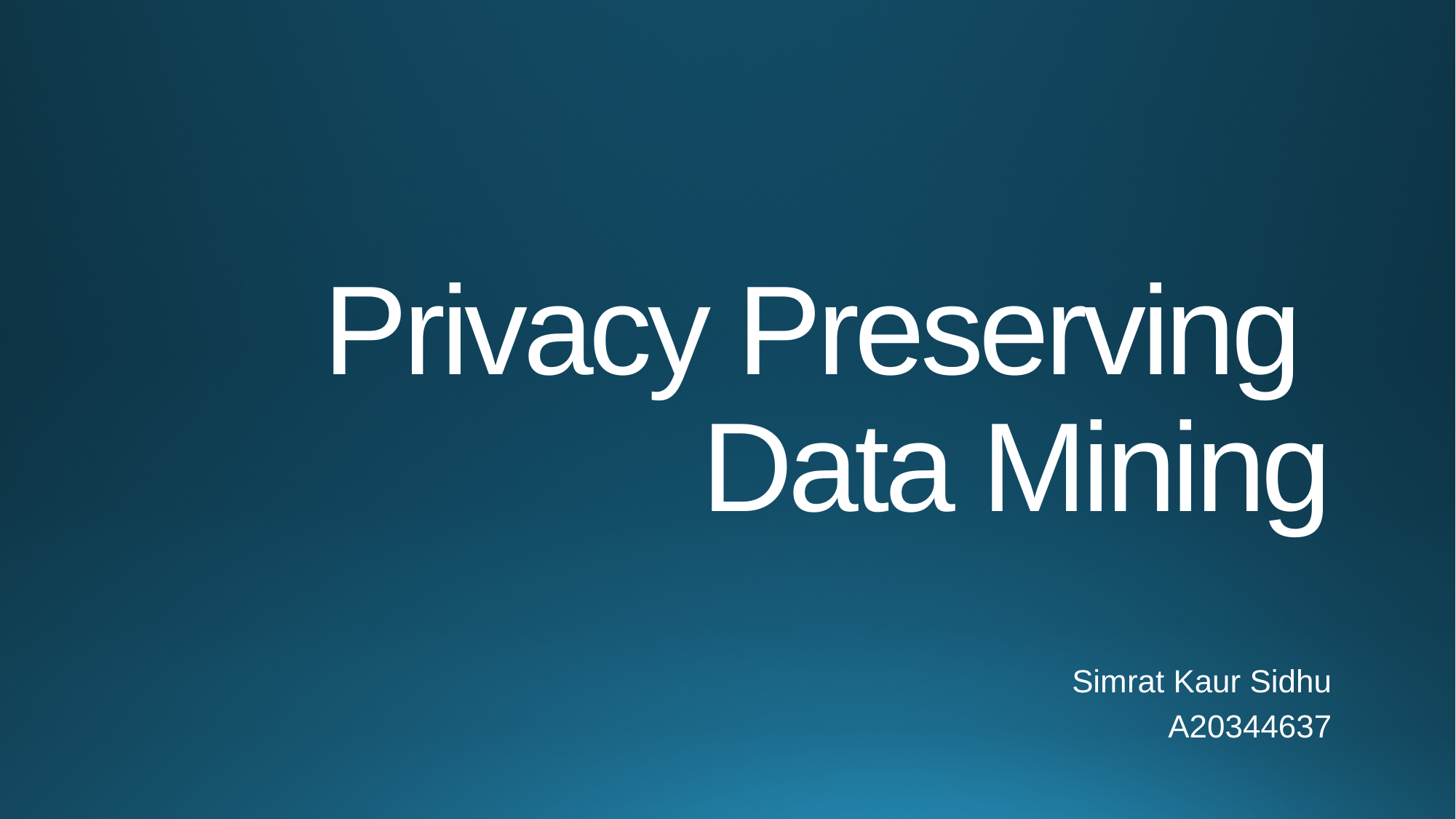

# Privacy Preserving Data Mining
Simrat Kaur Sidhu
A20344637